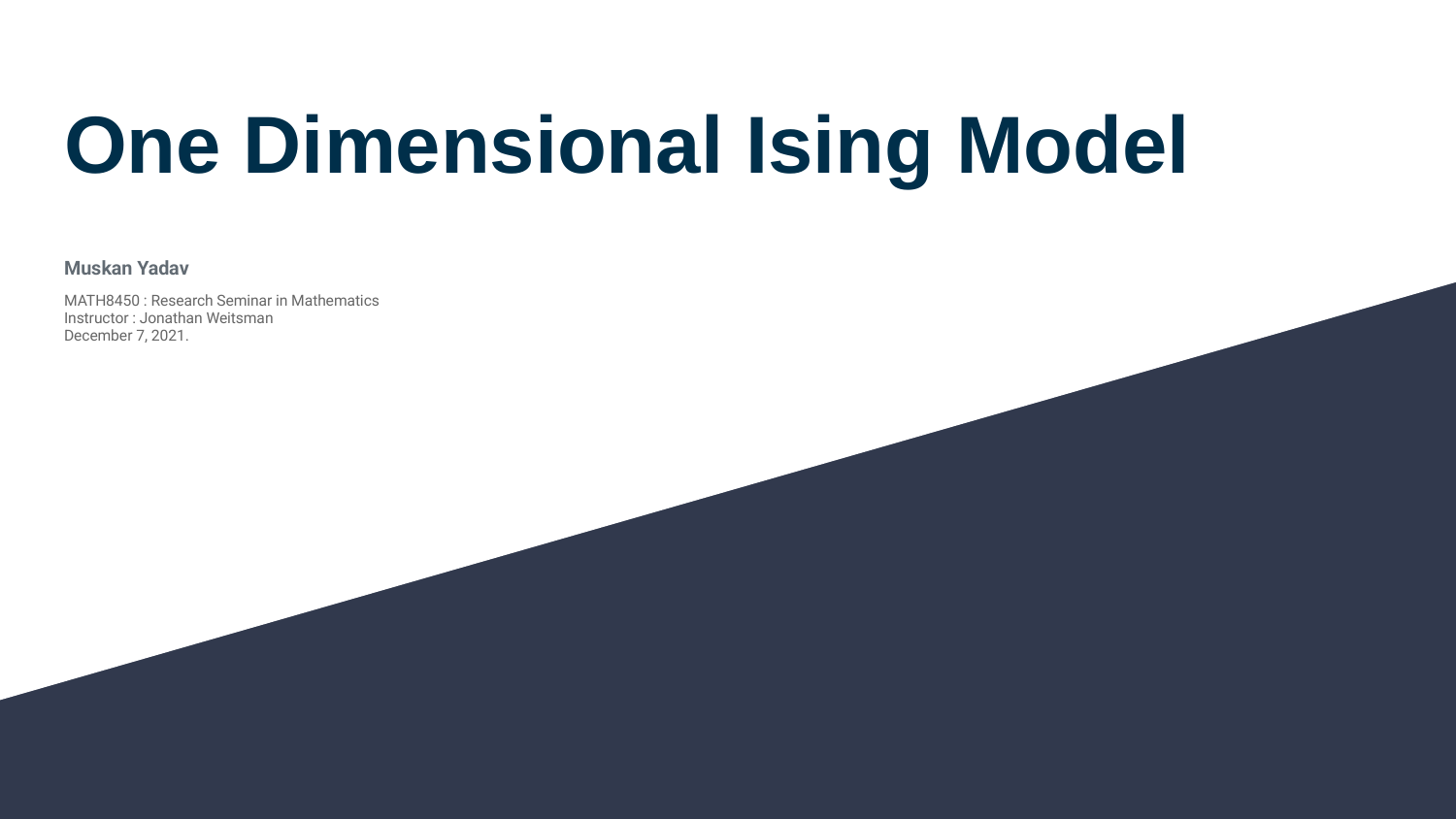

# One Dimensional Ising Model
Muskan Yadav

MATH8450 : Research Seminar in Mathematics
Instructor : Jonathan Weitsman
December 7, 2021.